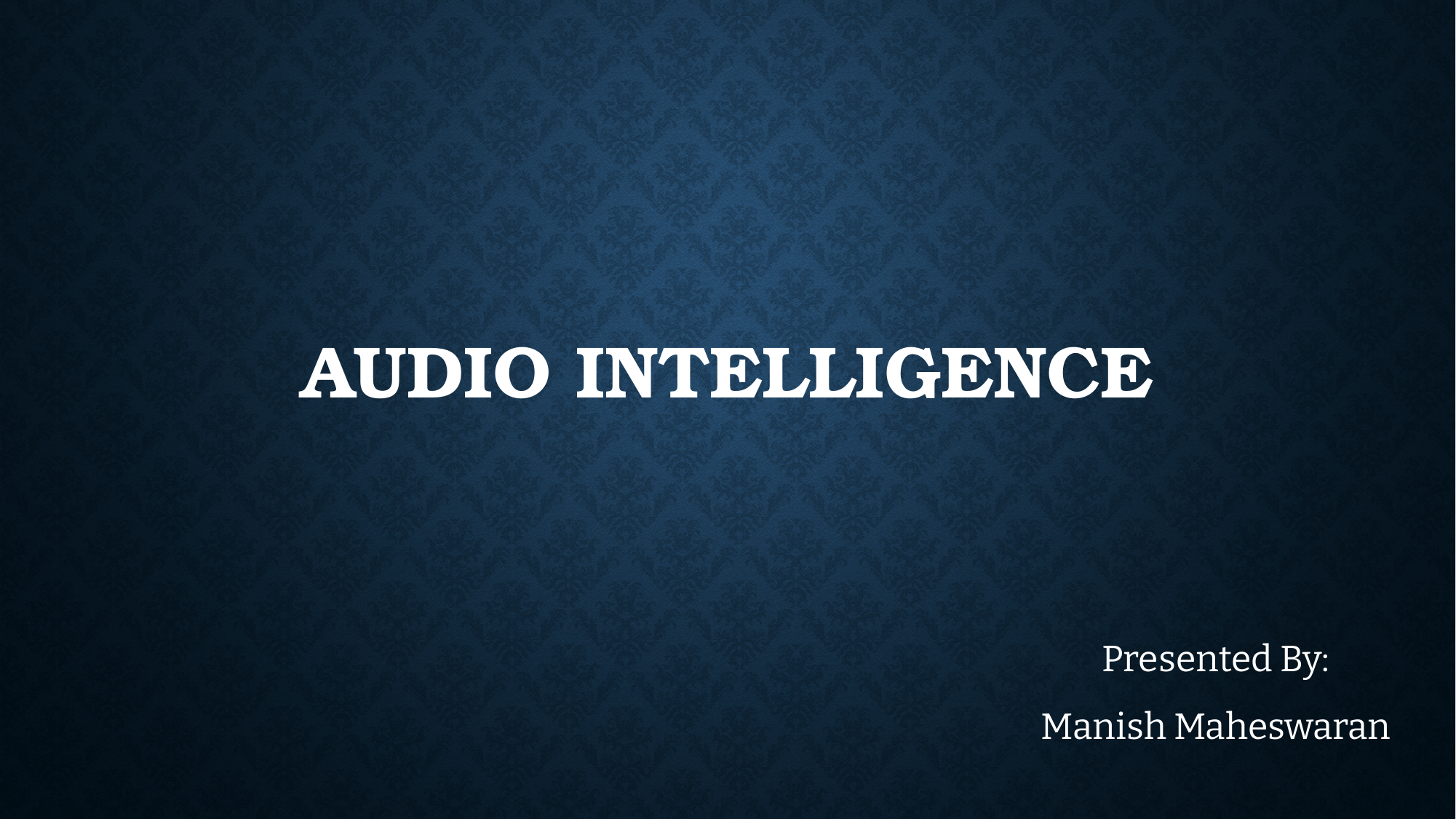

# Audio Intelligence
Presented By:
Manish Maheswaran